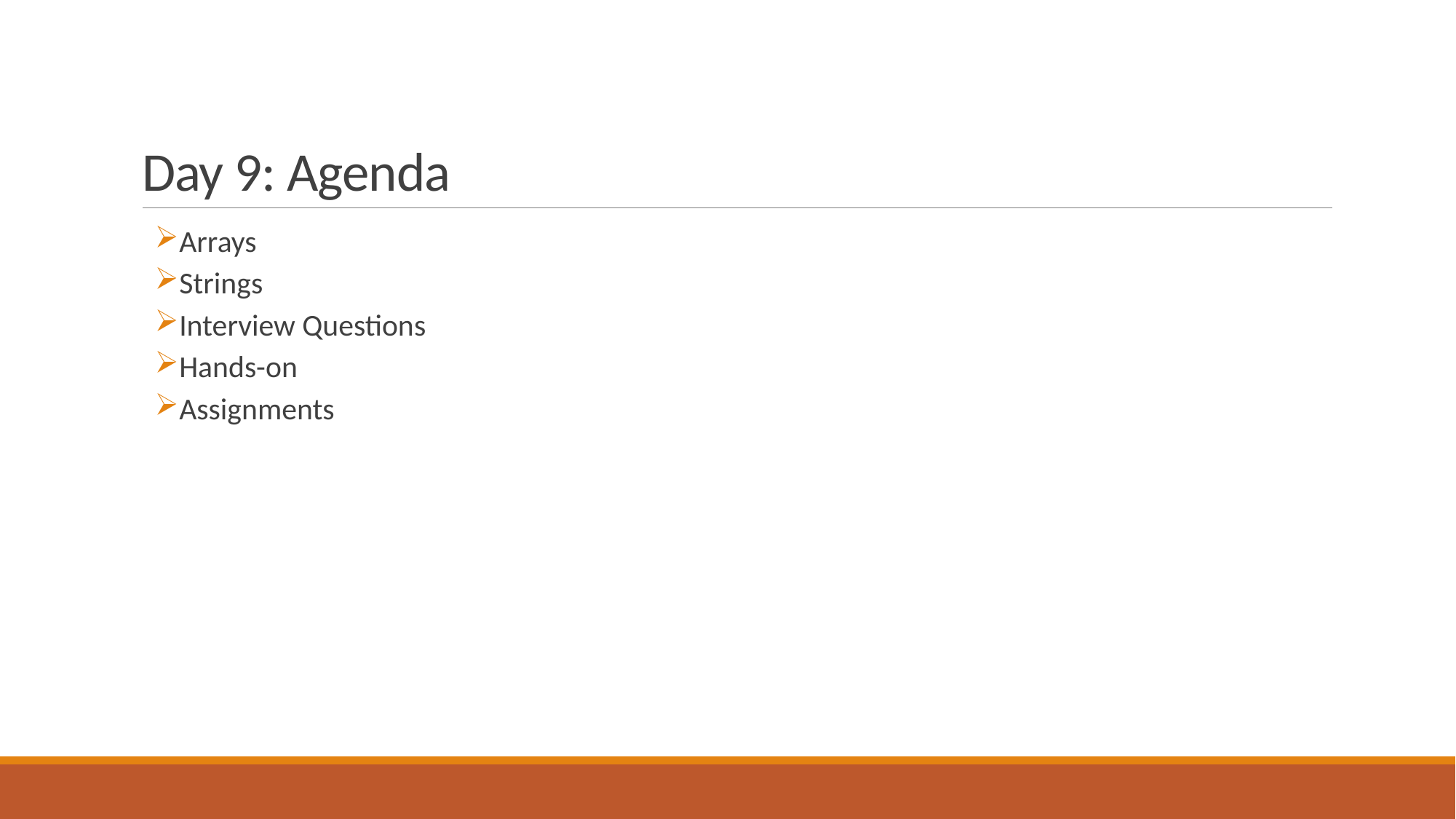

# Day 9: Agenda
Arrays
Strings
Interview Questions
Hands-on
Assignments